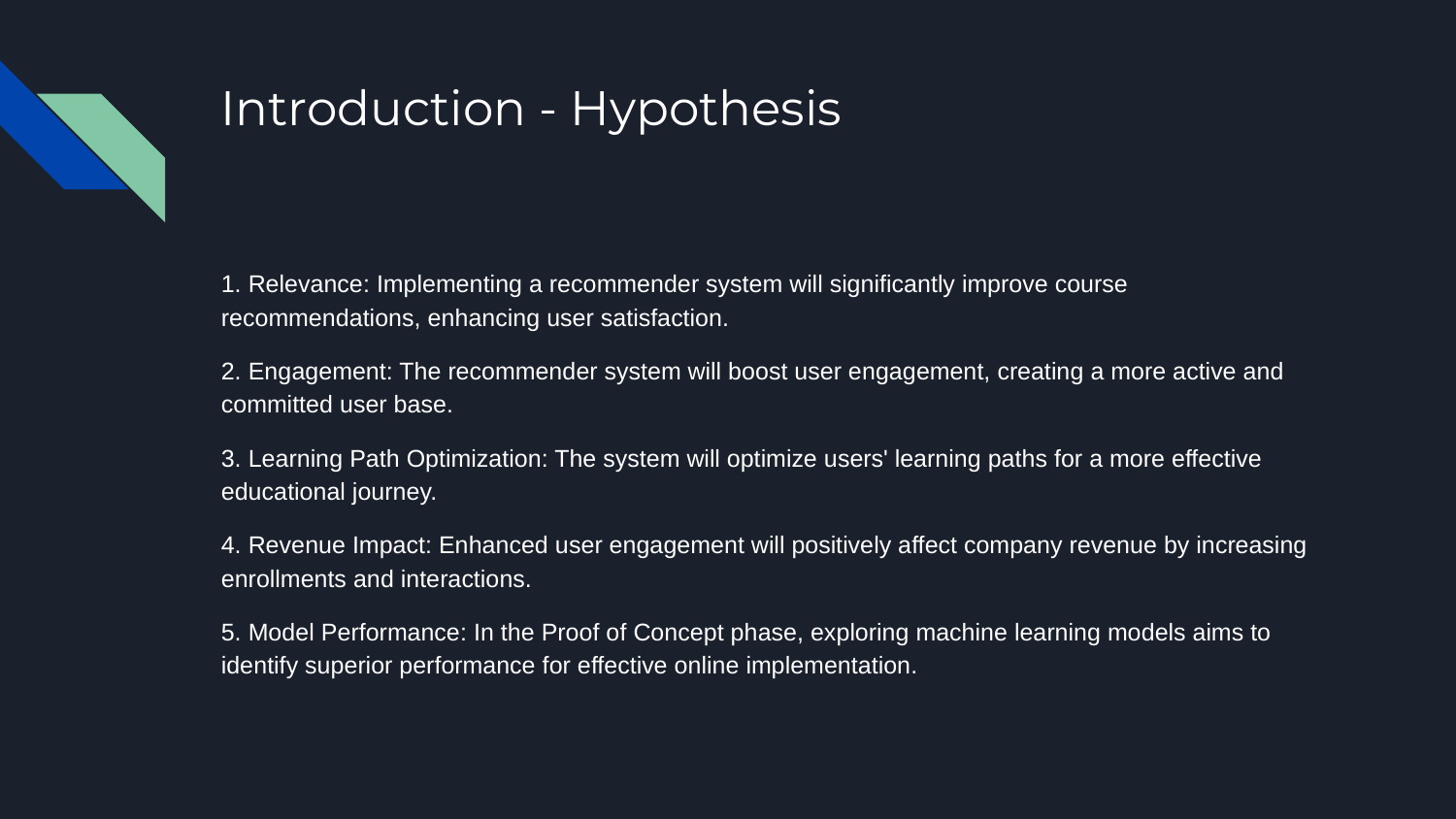

# Introduction - Hypothesis
 Relevance: Implementing a recommender system will significantly improve course recommendations, enhancing user satisfaction.
 Engagement: The recommender system will boost user engagement, creating a more active and committed user base.
 Learning Path Optimization: The system will optimize users' learning paths for a more effective educational journey.
 Revenue Impact: Enhanced user engagement will positively affect company revenue by increasing enrollments and interactions.
 Model Performance: In the Proof of Concept phase, exploring machine learning models aims to identify superior performance for effective online implementation.